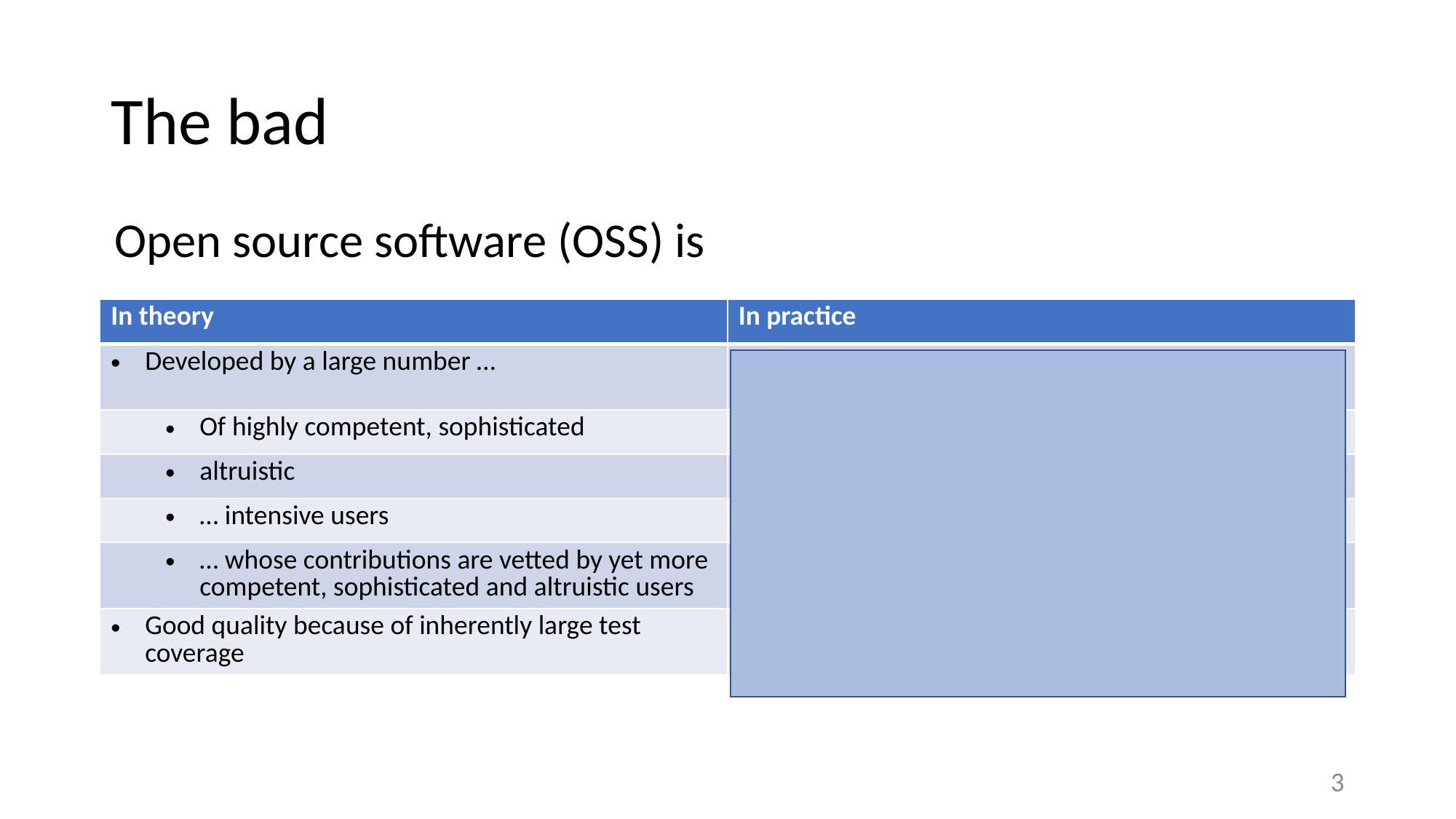

# The bad
Open source software (OSS) is
| In theory | In practice |
| --- | --- |
| Developed by a large number … | Most OSS packages are created and maintained by one or two people |
| Of highly competent, sophisticated | Who knows? |
| altruistic | Some are malignant |
| … intensive users | Many occasional ones |
| … whose contributions are vetted by yet more competent, sophisticated and altruistic users | No vetting process for the overwhelming majority |
| Good quality because of inherently large test coverage | Security vulnerabilities are a different beast |

3